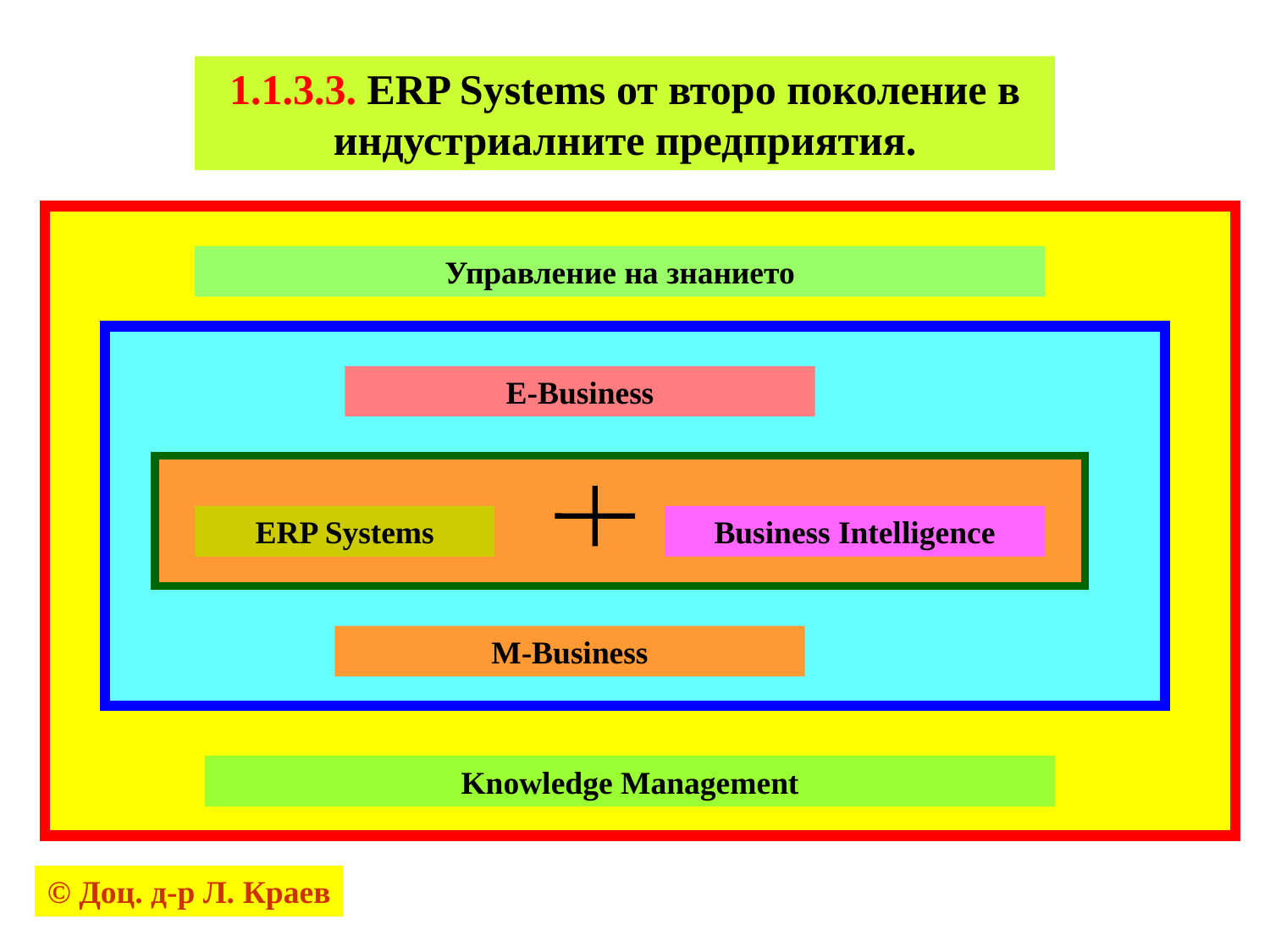

1.1.3.3. ERP Systems от второ поколение в индустриалните предприятия.

Управление на знанието

E-Business

ERP Systems
Business Intelligence

M-Business

Knowledge Management
© Доц. д-р Л. Краев